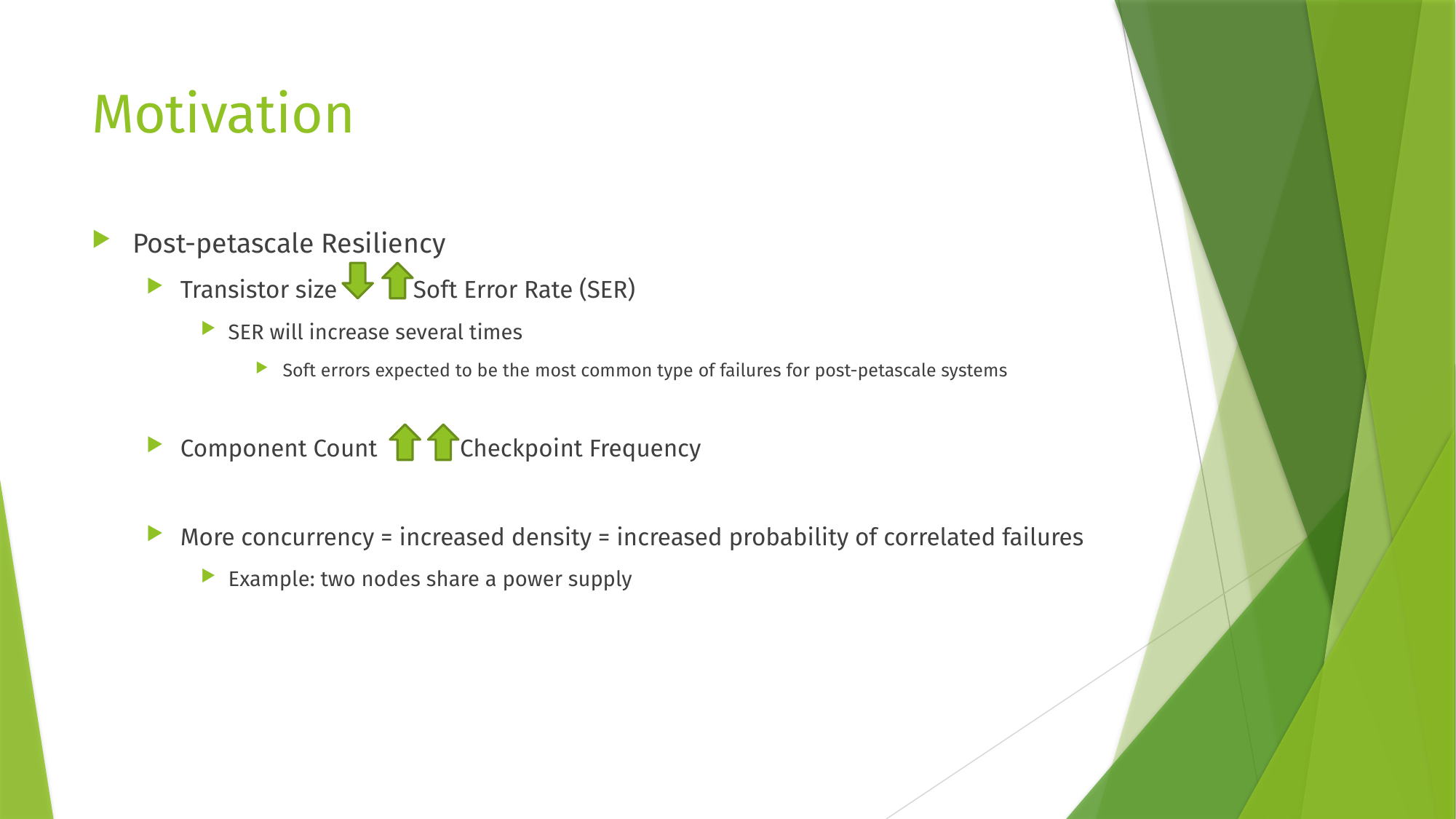

# Motivation
Post-petascale Resiliency
Transistor size            Soft Error Rate (SER)
SER will increase several times
Soft errors expected to be the most common type of failures for post-petascale systems

Component Count             Checkpoint Frequency

More concurrency = increased density = increased probability of correlated failures
Example: two nodes share a power supply